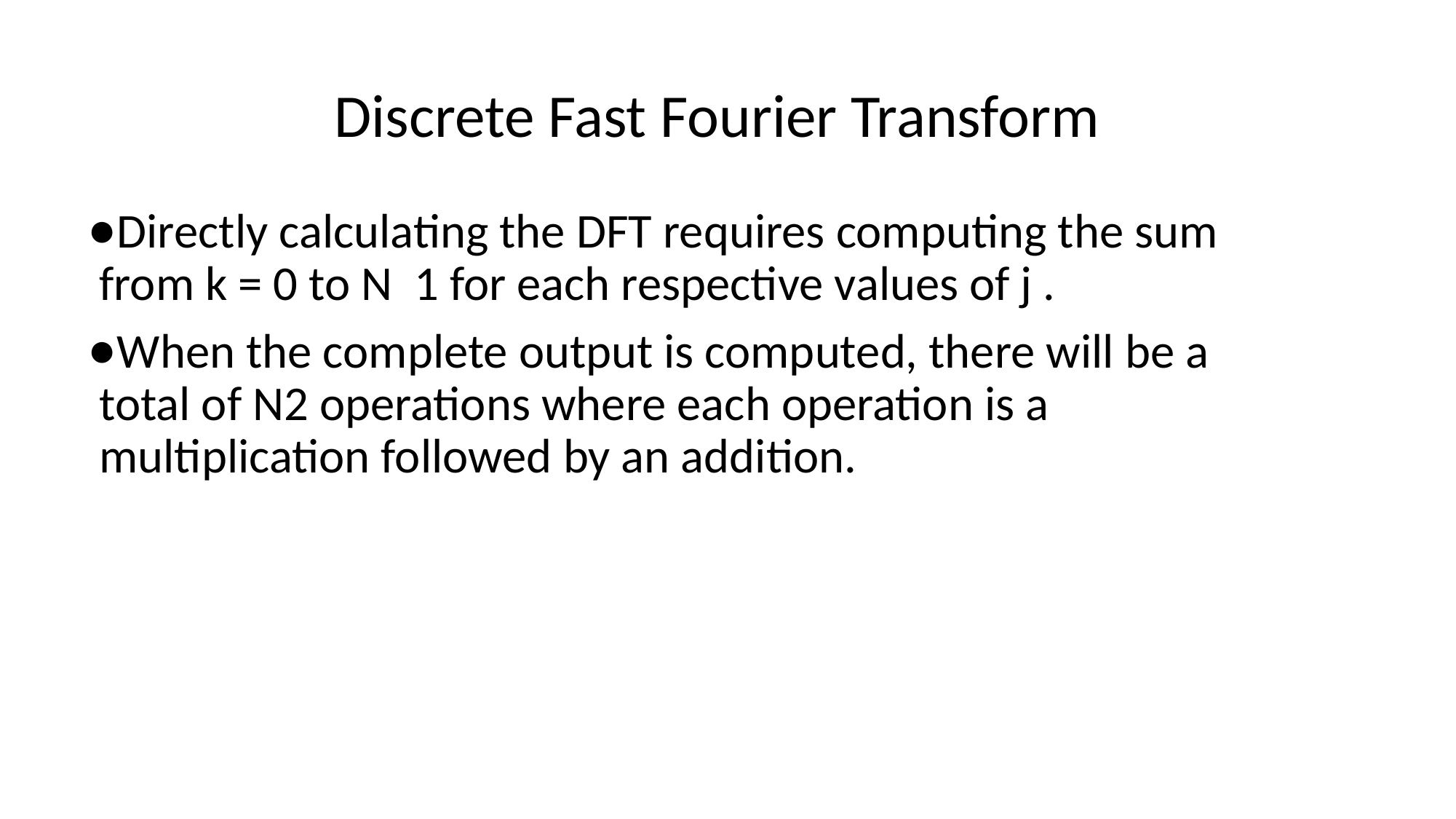

# Discrete Fast Fourier Transform
Directly calculating the DFT requires computing the sum from k = 0 to N  1 for each respective values of j .
When the complete output is computed, there will be a total of N2 operations where each operation is a multiplication followed by an addition.